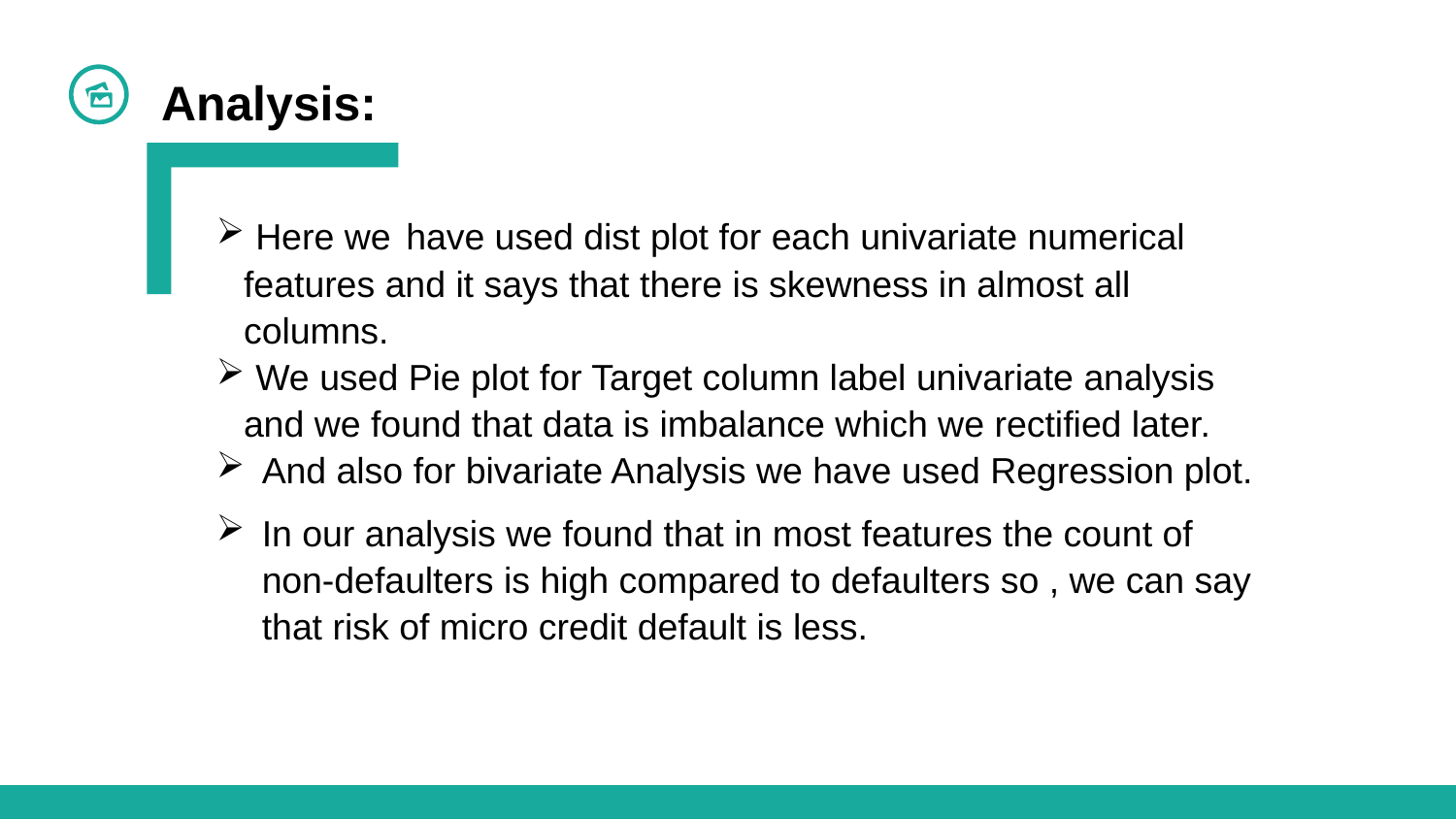

Analysis:

 Here we  have used dist plot for each univariate numerical       features and it says that there is skewness in almost all columns.
 We used Pie plot for Target column label univariate analysis and we found that data is imbalance which we rectified later.
And also for bivariate Analysis we have used Regression plot.
In our analysis we found that in most features the count of non-defaulters is high compared to defaulters so , we can say that risk of micro credit default is less.